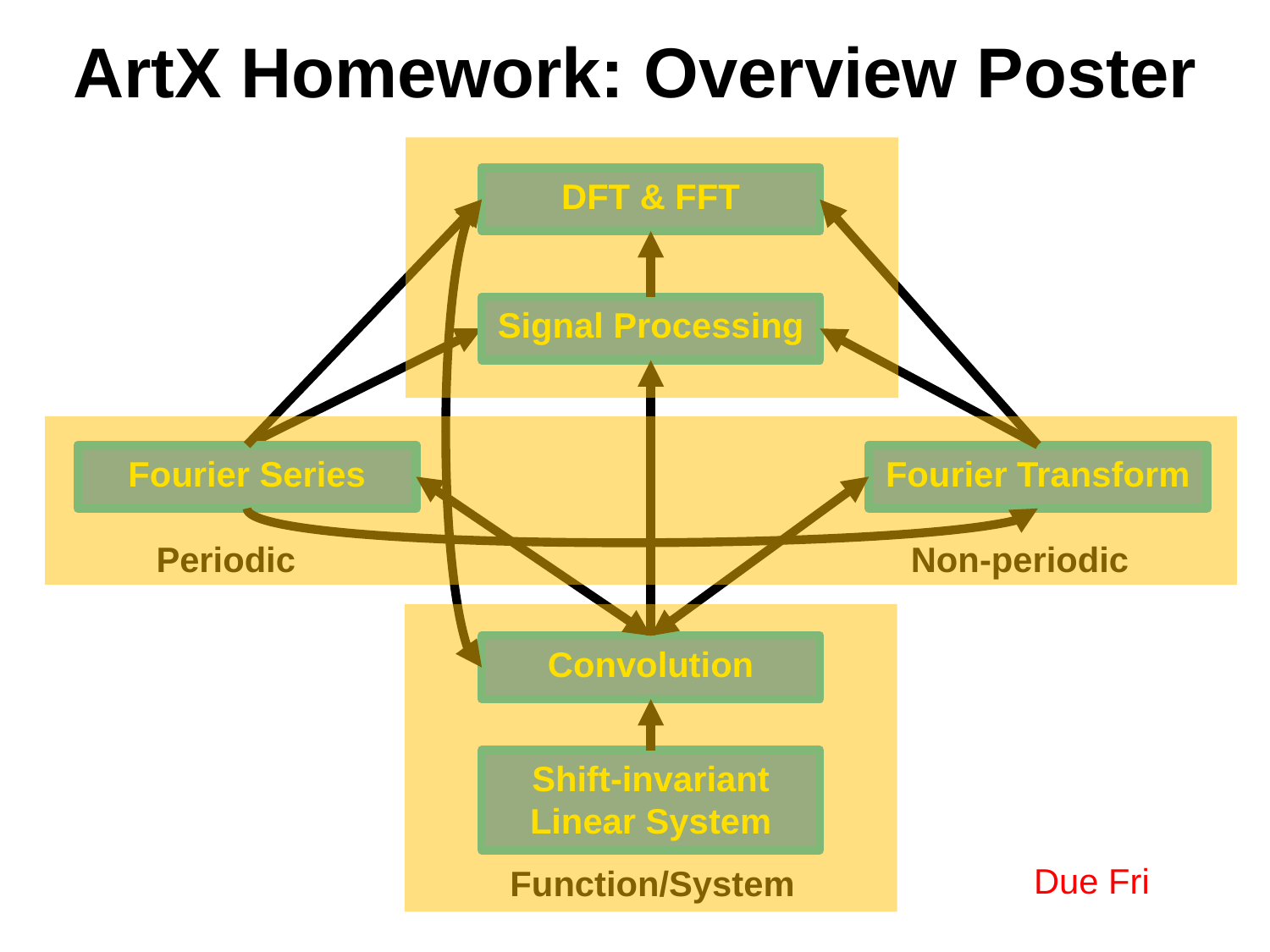

ArtX Homework: Overview Poster

DFT & FFT
Signal Processing

Fourier Series
Fourier Transform
Periodic
Non-periodic

Convolution
Shift-invariant Linear System
Due Fri
Function/System